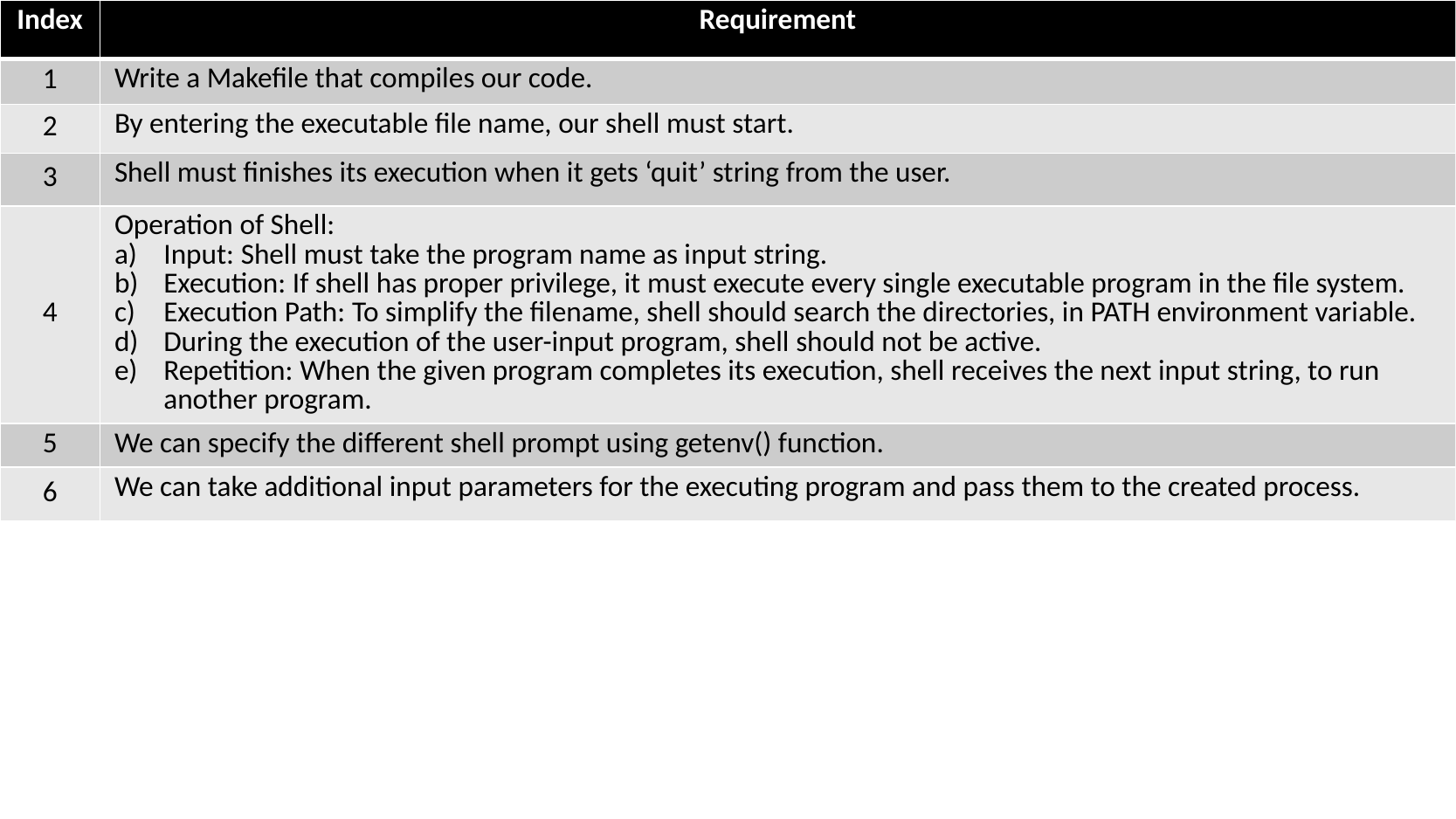

| Index | Requirement |
| --- | --- |
| 1 | Write a Makefile that compiles our code. |
| 2 | By entering the executable file name, our shell must start. |
| 3 | Shell must finishes its execution when it gets ‘quit’ string from the user. |
| 4 | Operation of Shell: Input: Shell must take the program name as input string. Execution: If shell has proper privilege, it must execute every single executable program in the file system. Execution Path: To simplify the filename, shell should search the directories, in PATH environment variable. During the execution of the user-input program, shell should not be active. Repetition: When the given program completes its execution, shell receives the next input string, to run another program. |
| 5 | We can specify the different shell prompt using getenv() function. |
| 6 | We can take additional input parameters for the executing program and pass them to the created process. |